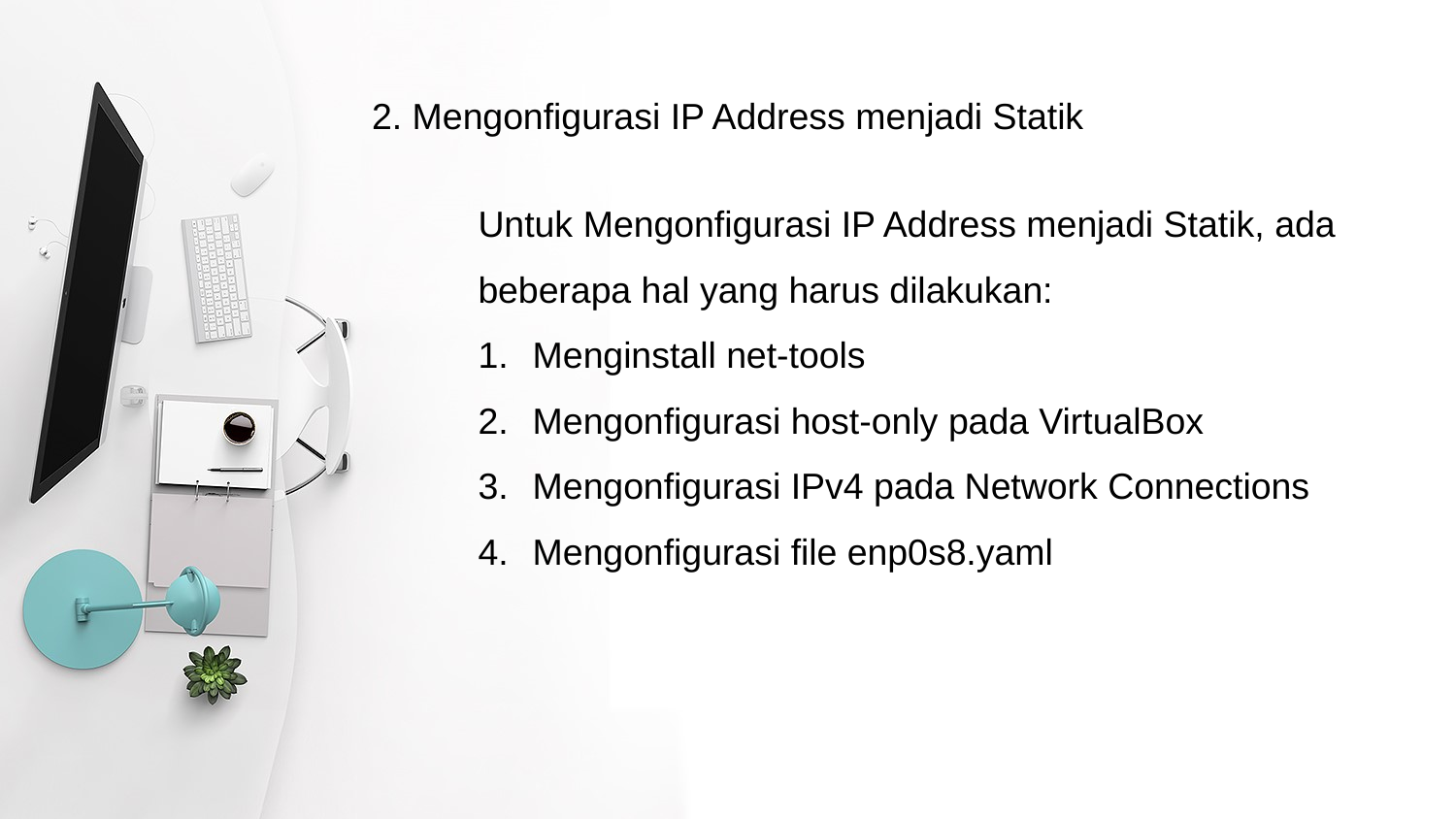

2. Mengonfigurasi IP Address menjadi Statik
Untuk Mengonfigurasi IP Address menjadi Statik, ada
beberapa hal yang harus dilakukan:
Menginstall net-tools
Mengonfigurasi host-only pada VirtualBox
Mengonfigurasi IPv4 pada Network Connections
Mengonfigurasi file enp0s8.yaml